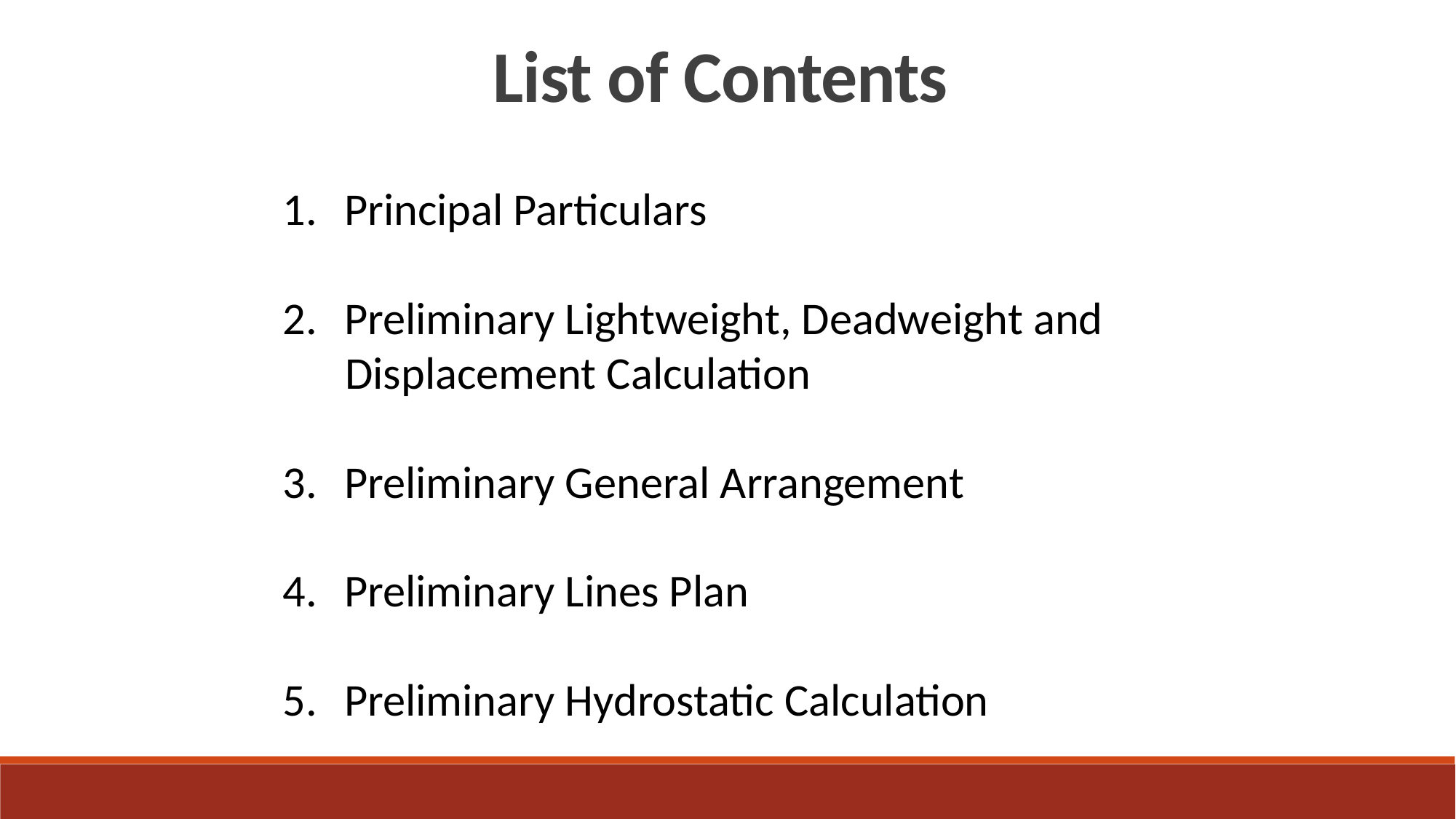

List of Contents
Principal Particulars

Preliminary Lightweight, Deadweight and
      Displacement Calculation

Preliminary General Arrangement

Preliminary Lines Plan

Preliminary Hydrostatic Calculation